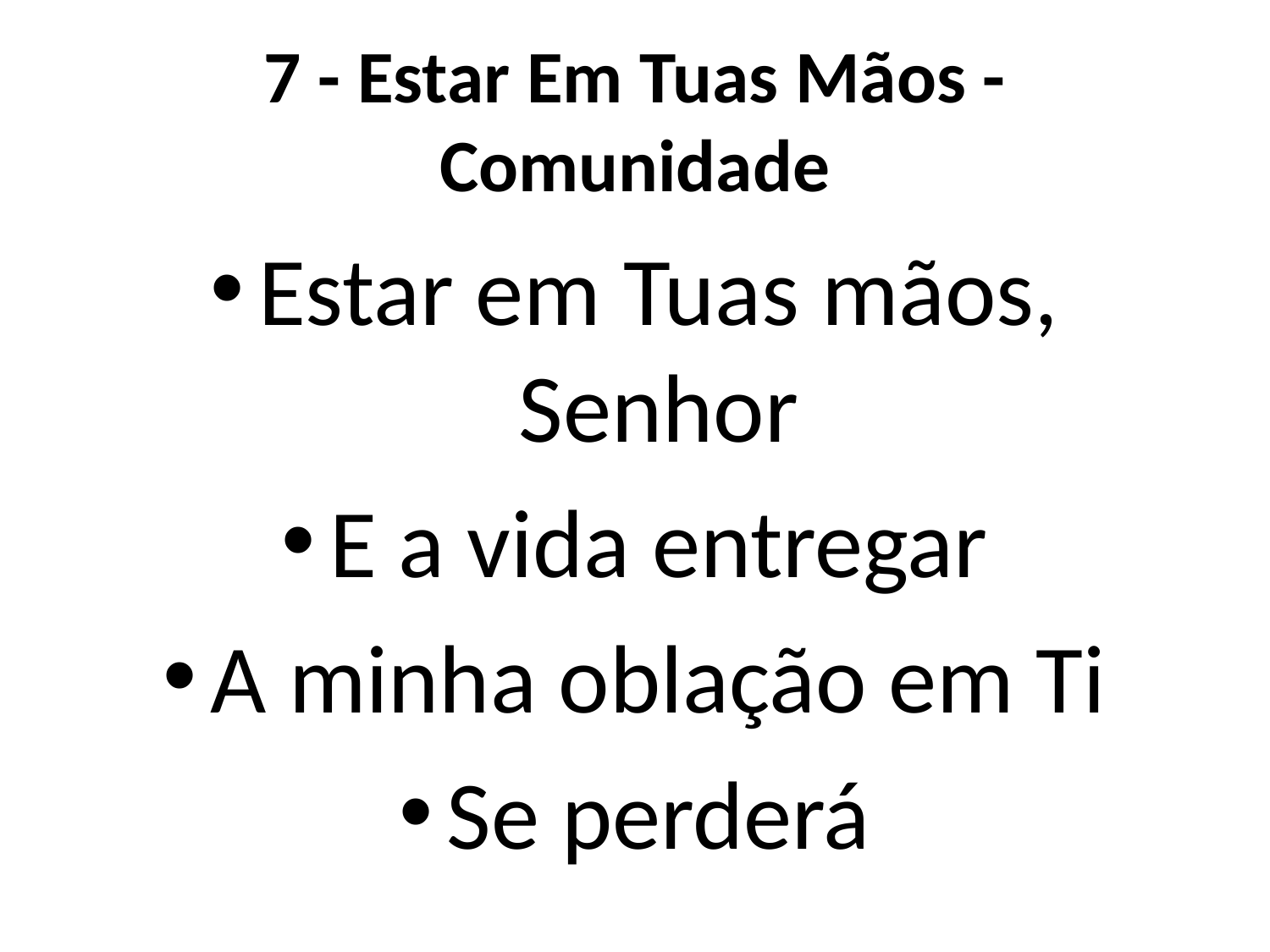

# 7 - Estar Em Tuas Mãos - Comunidade
Estar em Tuas mãos, Senhor
E a vida entregar
A minha oblação em Ti
Se perderá